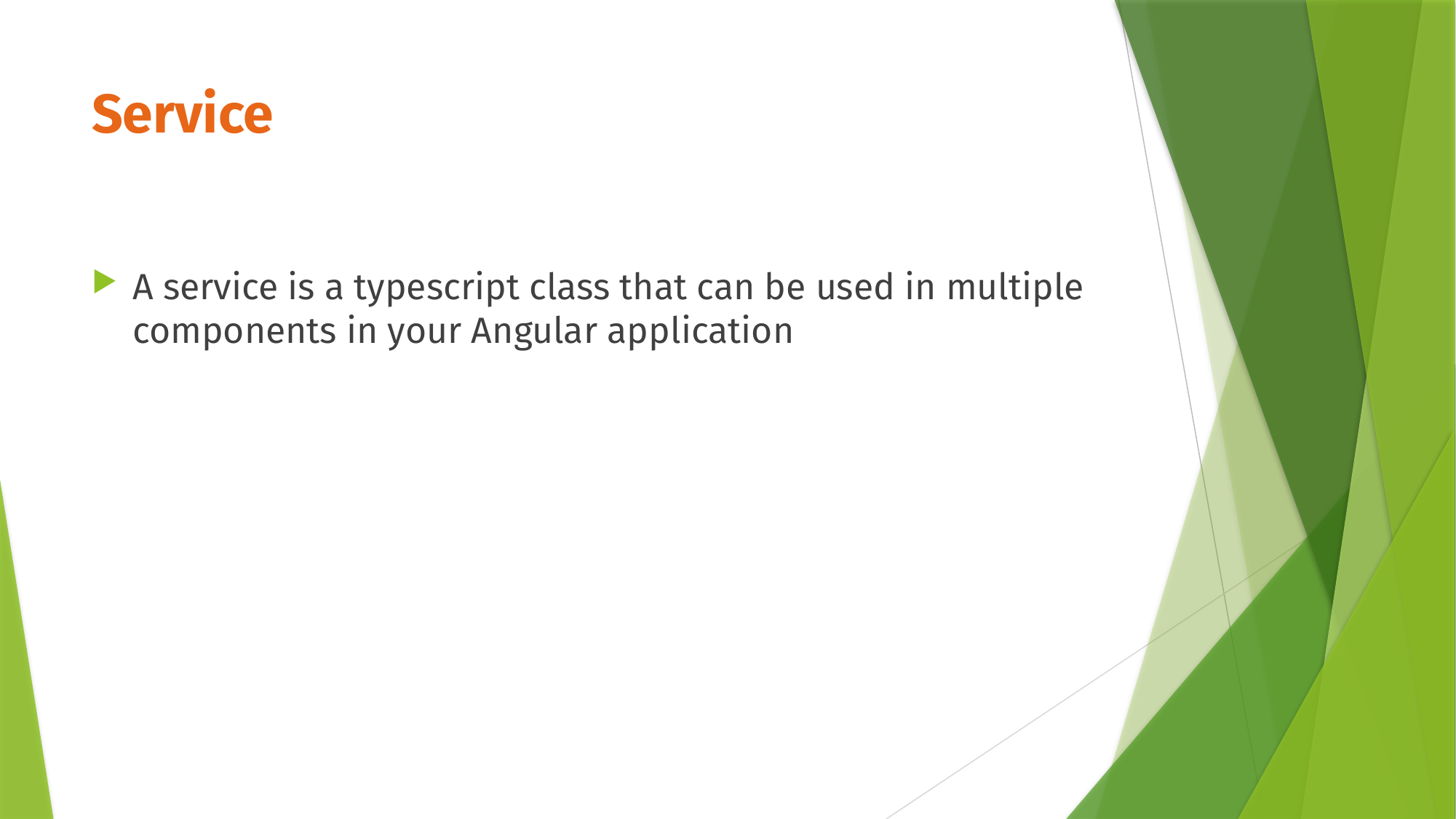

# Service
A service is a typescript class that can be used in multiple components in your Angular application